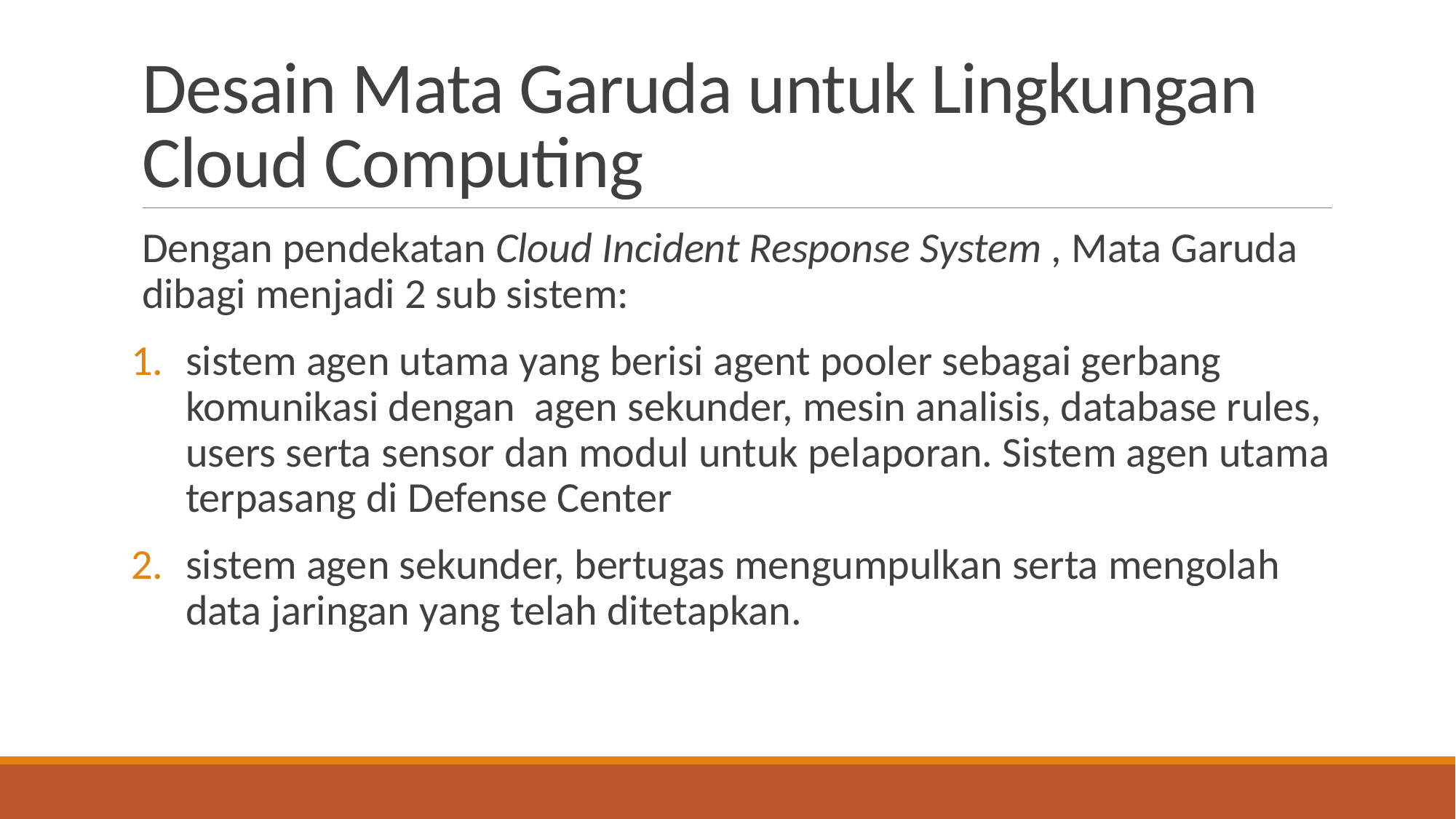

# Desain Mata Garuda untuk Lingkungan Cloud Computing
Dengan pendekatan Cloud Incident Response System , Mata Garuda dibagi menjadi 2 sub sistem:
sistem agen utama yang berisi agent pooler sebagai gerbang komunikasi dengan  agen sekunder, mesin analisis, database rules, users serta sensor dan modul untuk pelaporan. Sistem agen utama terpasang di Defense Center
sistem agen sekunder, bertugas mengumpulkan serta mengolah data jaringan yang telah ditetapkan.